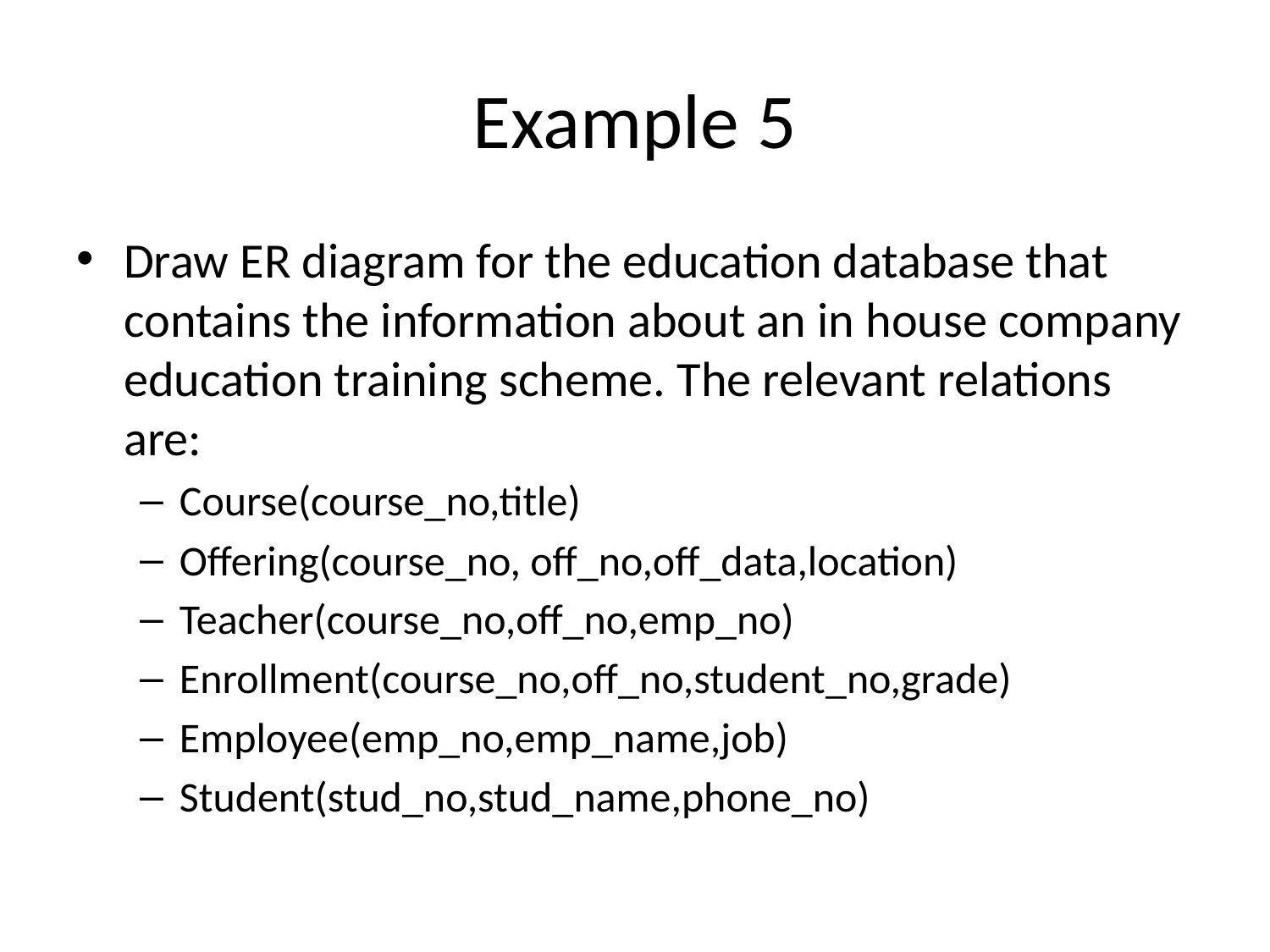

# Example 5
Draw ER diagram for the education database that contains the information about an in house company education training scheme. The relevant relations are:
Course(course_no,title)
Offering(course_no, off_no,off_data,location)
Teacher(course_no,off_no,emp_no)
Enrollment(course_no,off_no,student_no,grade)
Employee(emp_no,emp_name,job)
Student(stud_no,stud_name,phone_no)